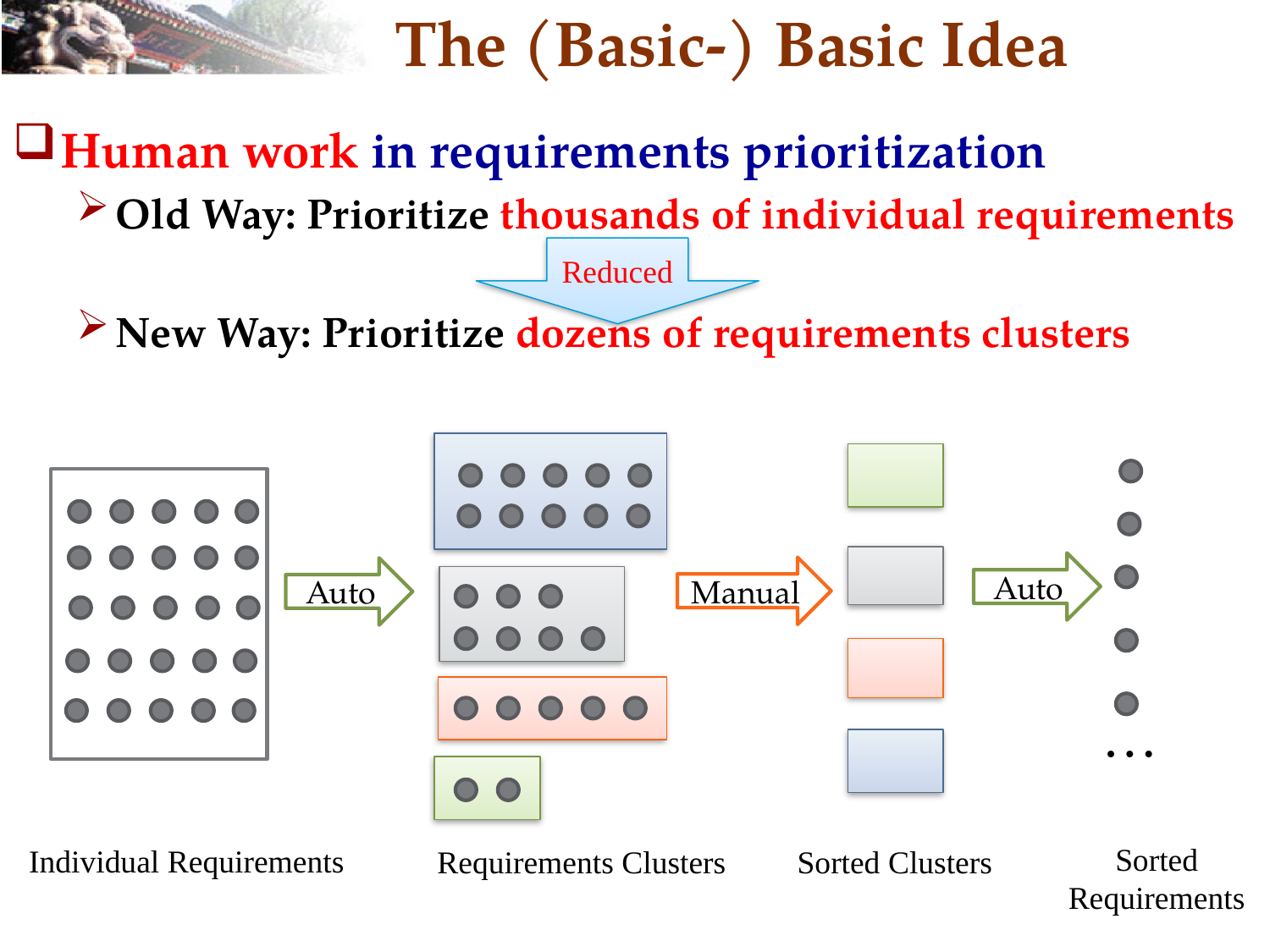

# The (Basic-) Basic Idea
Human work in requirements prioritization
Old Way: Prioritize thousands of individual requirements

New Way: Prioritize dozens of requirements clusters

Reduced

Auto
Manual
Auto

…

Sorted Requirements
Individual Requirements
Requirements Clusters
Sorted Clusters